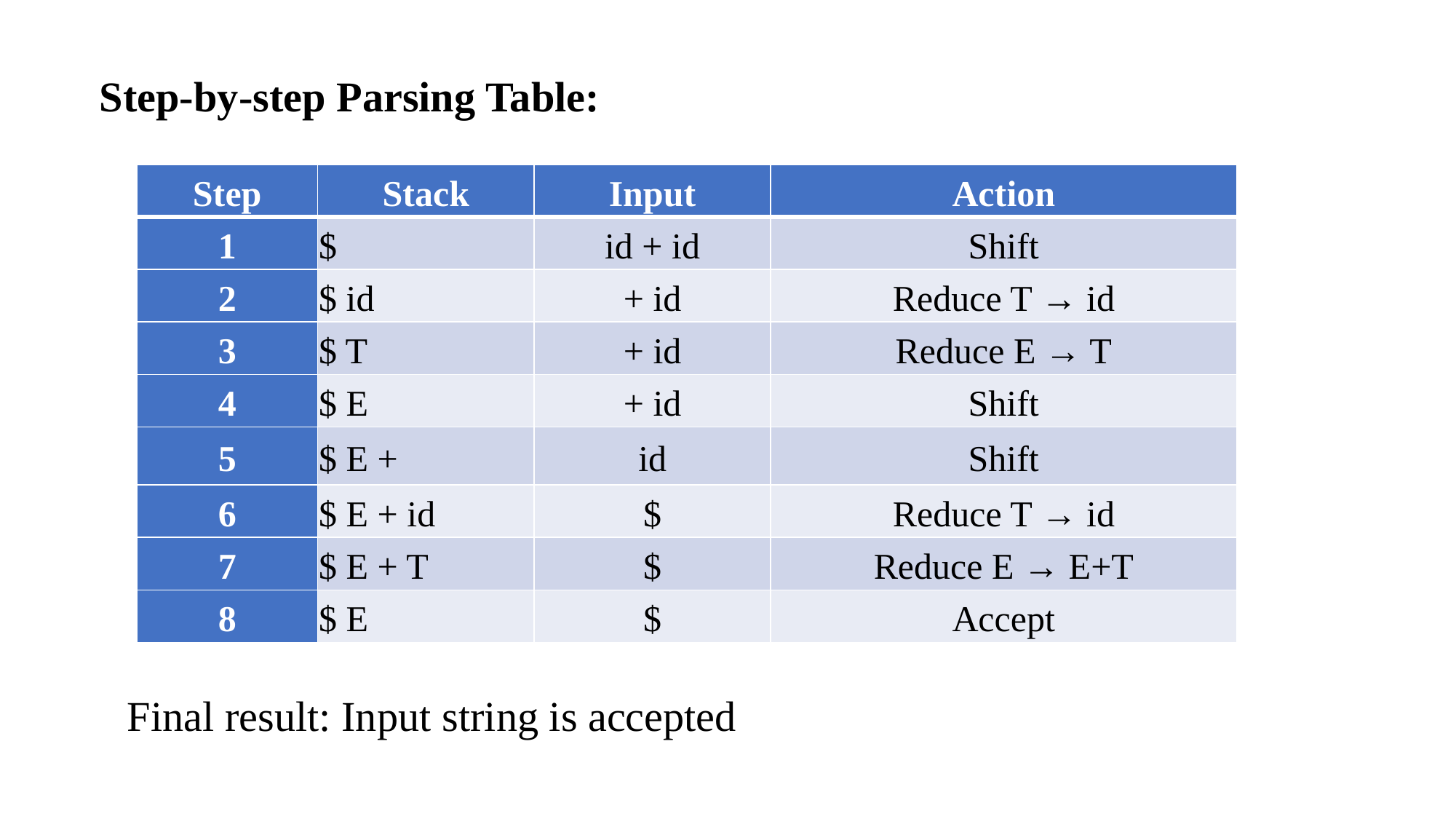

Step-by-step Parsing Table:
| Step | Stack | Input | Action |
| --- | --- | --- | --- |
| 1 | $ | id + id | Shift |
| 2 | $ id | + id | Reduce T → id |
| 3 | $ T | + id | Reduce E → T |
| 4 | $ E | + id | Shift |
| 5 | $ E + | id | Shift |
| 6 | $ E + id | $ | Reduce T → id |
| 7 | $ E + T | $ | Reduce E → E+T |
| 8 | $ E | $ | Accept |
Final result: Input string is accepted